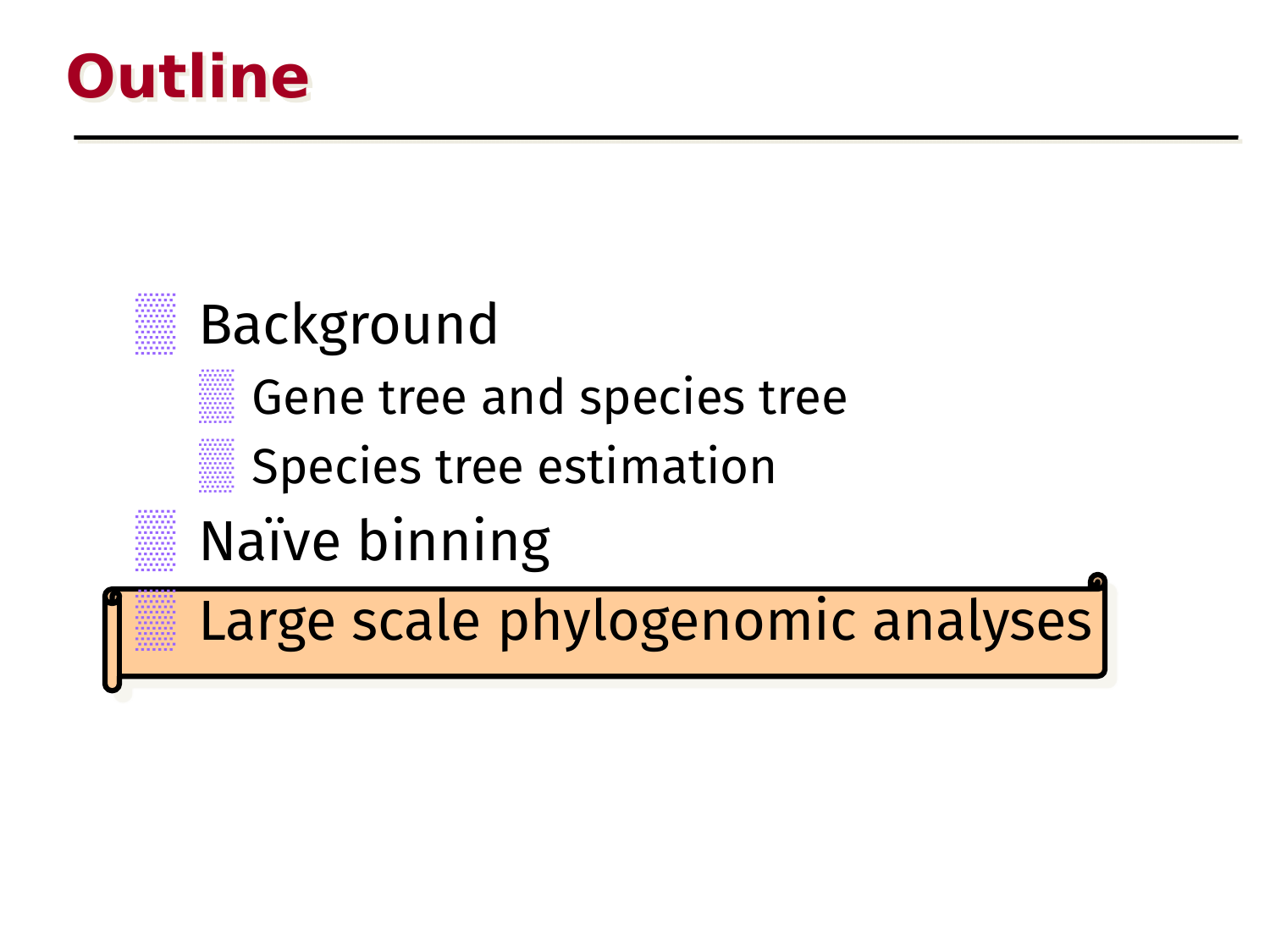

# Outline

 Background
 Gene tree and species tree
 Species tree estimation
 Naïve binning
 Large scale phylogenomic analyses